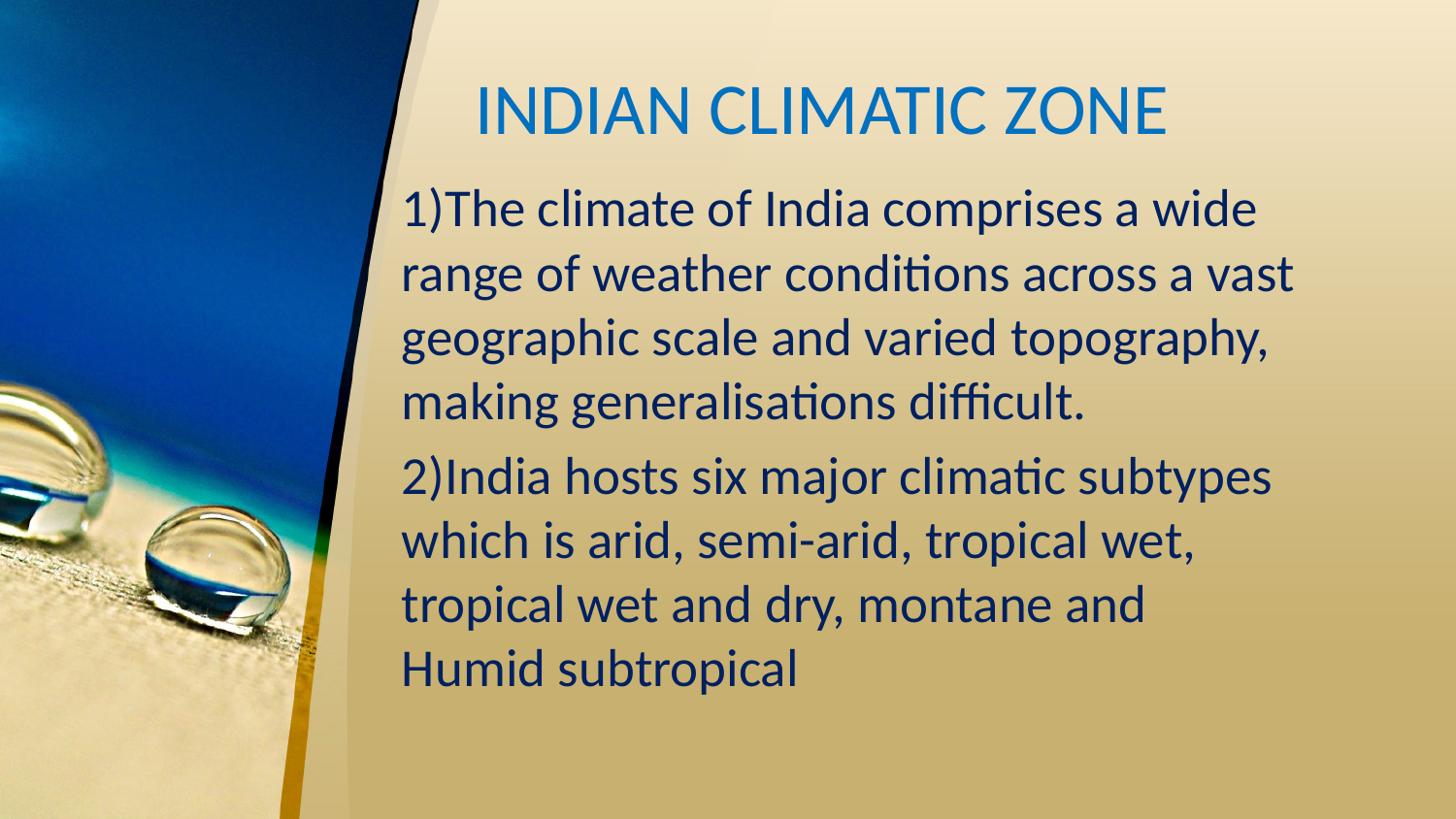

# INDIAN CLIMATIC ZONE
1)The climate of India comprises a wide range of weather conditions across a vast geographic scale and varied topography, making generalisations difficult.
2)India hosts six major climatic subtypes which is arid, semi-arid, tropical wet, tropical wet and dry, montane and Humid subtropical